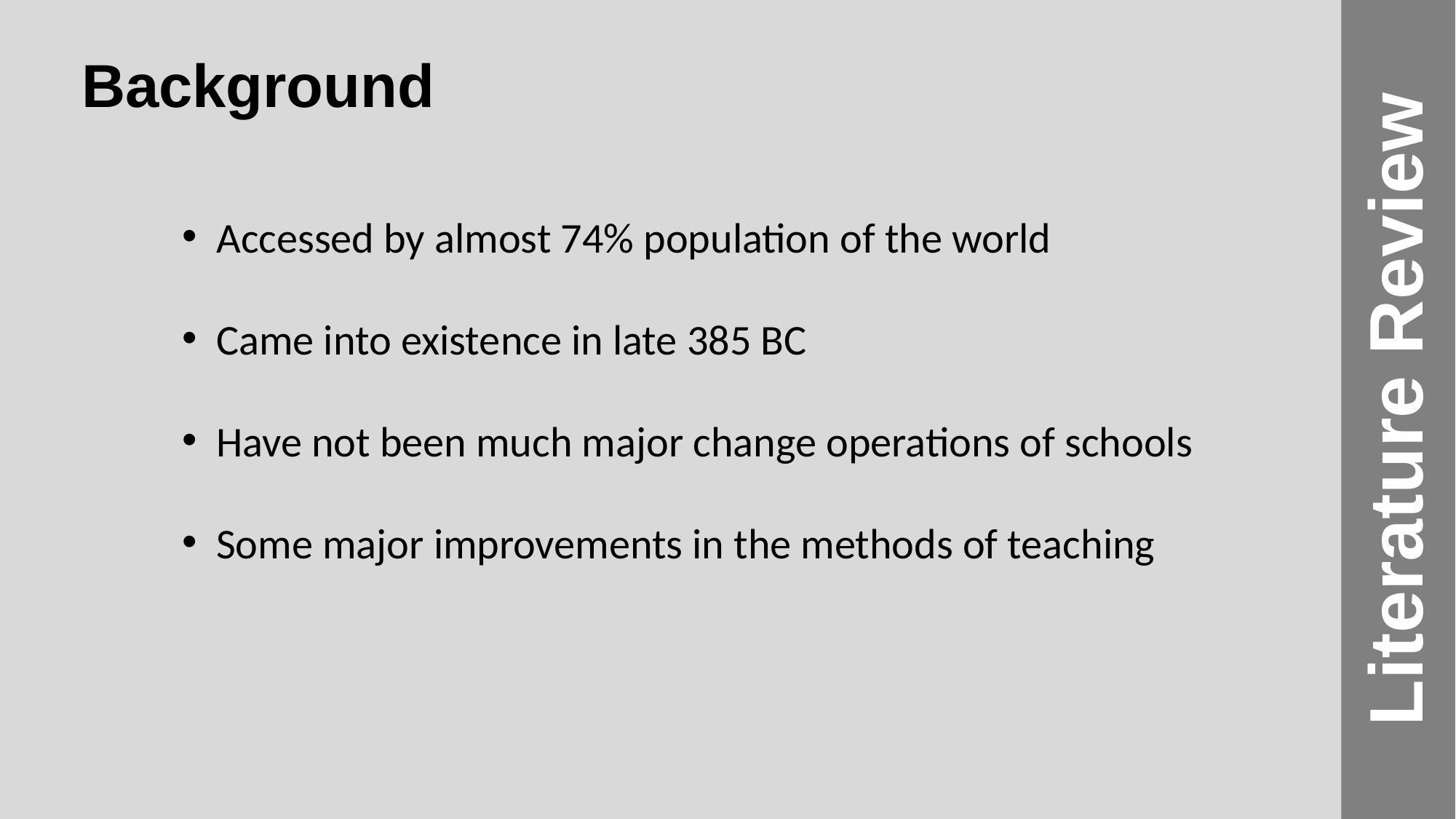

Literature Review
Background
Accessed by almost 74% population of the world
Came into existence in late 385 BC
Have not been much major change operations of schools
Some major improvements in the methods of teaching